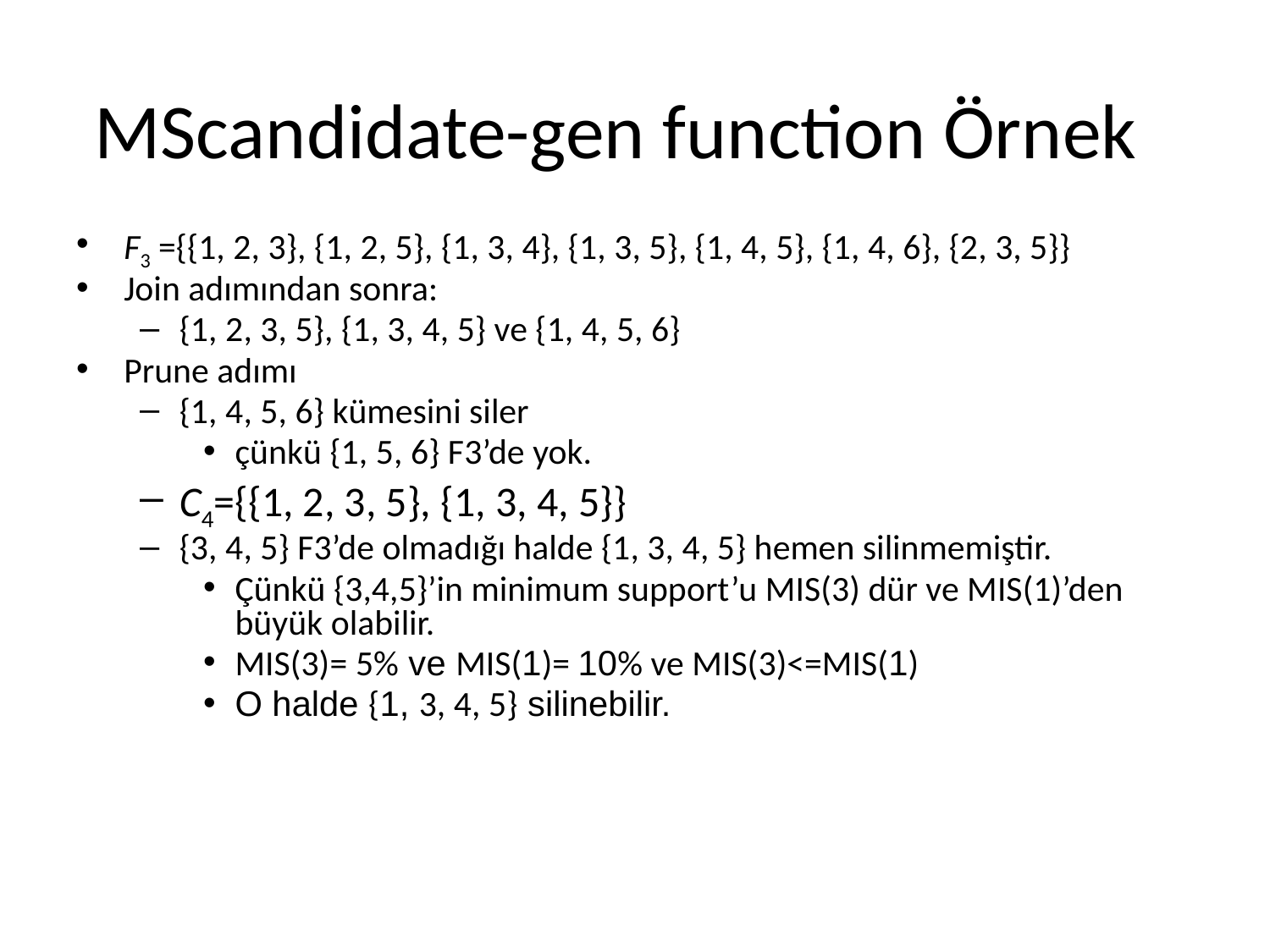

# MScandidate-gen function Örnek
F3 ={{1, 2, 3}, {1, 2, 5}, {1, 3, 4}, {1, 3, 5}, {1, 4, 5}, {1, 4, 6}, {2, 3, 5}}
Join adımından sonra:
{1, 2, 3, 5}, {1, 3, 4, 5} ve {1, 4, 5, 6}
Prune adımı
{1, 4, 5, 6} kümesini siler
çünkü {1, 5, 6} F3’de yok.
C4={{1, 2, 3, 5}, {1, 3, 4, 5}}
{3, 4, 5} F3’de olmadığı halde {1, 3, 4, 5} hemen silinmemiştir.
Çünkü {3,4,5}’in minimum support’u MIS(3) dür ve MIS(1)’den büyük olabilir.
MIS(3)= 5% ve MIS(1)= 10% ve MIS(3)<=MIS(1)
O halde {1, 3, 4, 5} silinebilir.